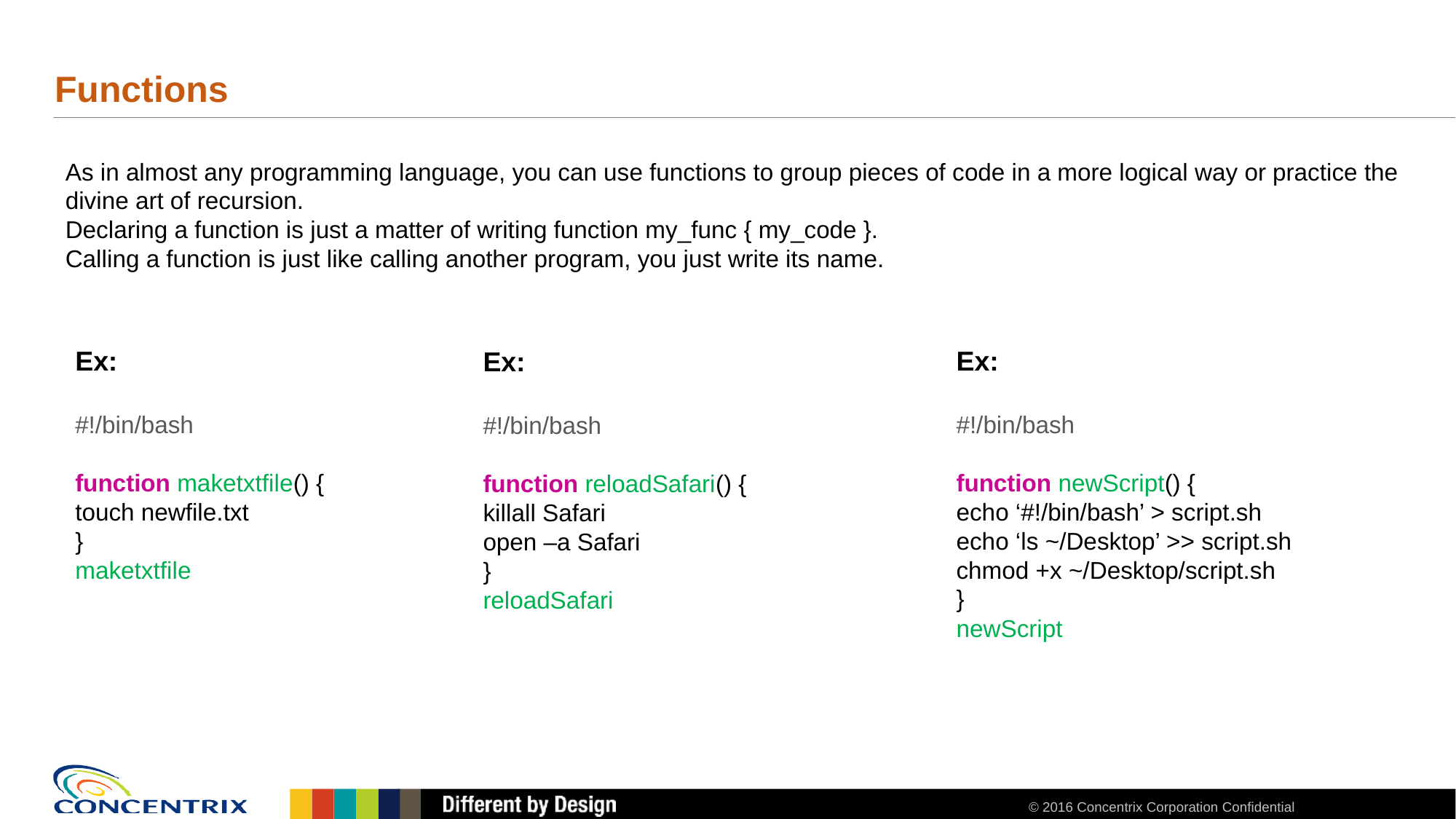

# Functions
As in almost any programming language, you can use functions to group pieces of code in a more logical way or practice the divine art of recursion.
Declaring a function is just a matter of writing function my_func { my_code }.
Calling a function is just like calling another program, you just write its name.

Ex:

#!/bin/bash

function maketxtfile() {
touch newfile.txt
}
maketxtfile
Ex:

#!/bin/bash

function newScript() {
echo ‘#!/bin/bash’ > script.sh
echo ‘ls ~/Desktop’ >> script.sh
chmod +x ~/Desktop/script.sh
}
newScript
Ex:

#!/bin/bash

function reloadSafari() {
killall Safari
open –a Safari
}
reloadSafari